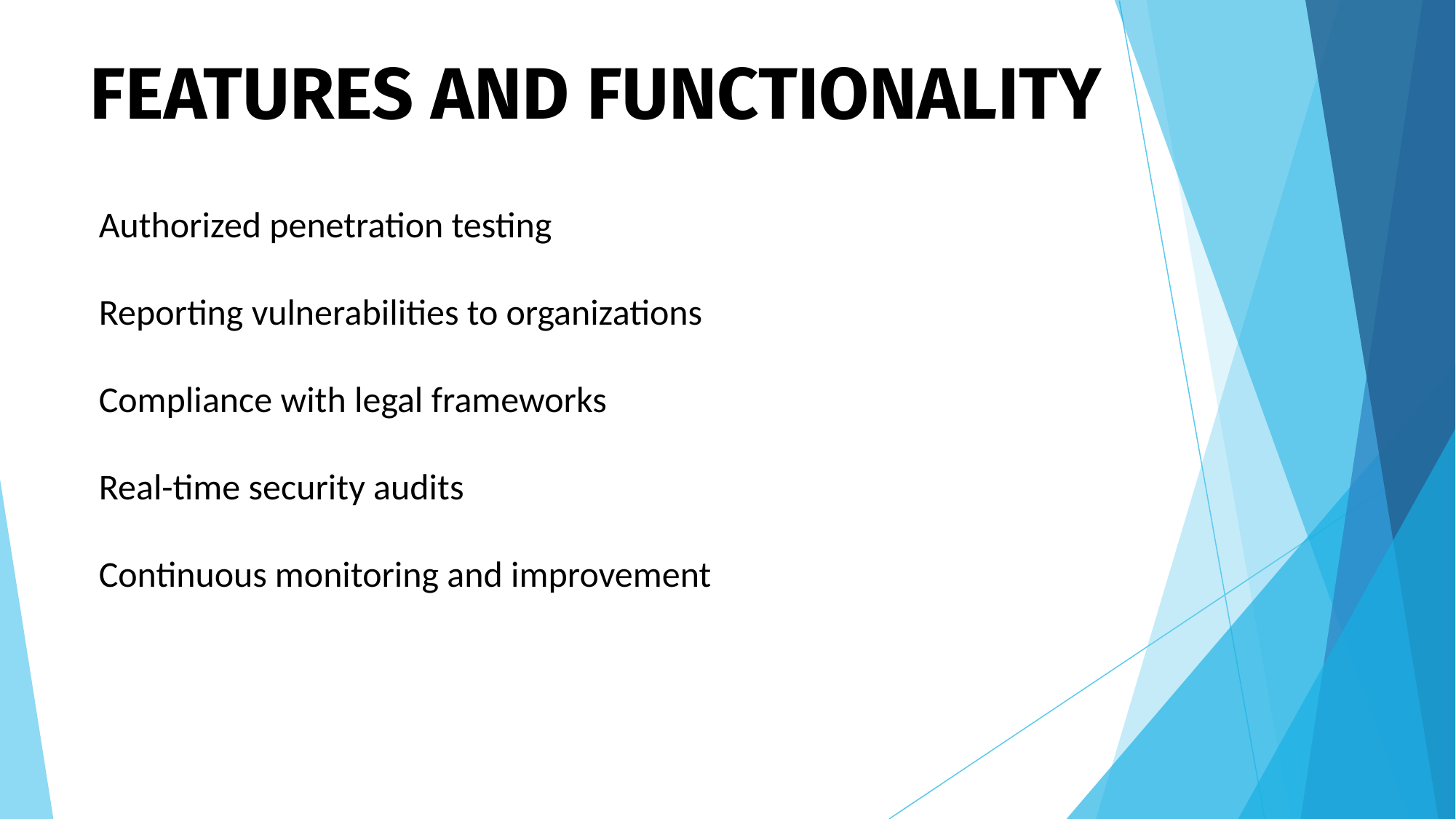

# FEATURES AND FUNCTIONALITY
Authorized penetration testing

Reporting vulnerabilities to organizations

Compliance with legal frameworks

Real-time security audits

Continuous monitoring and improvement